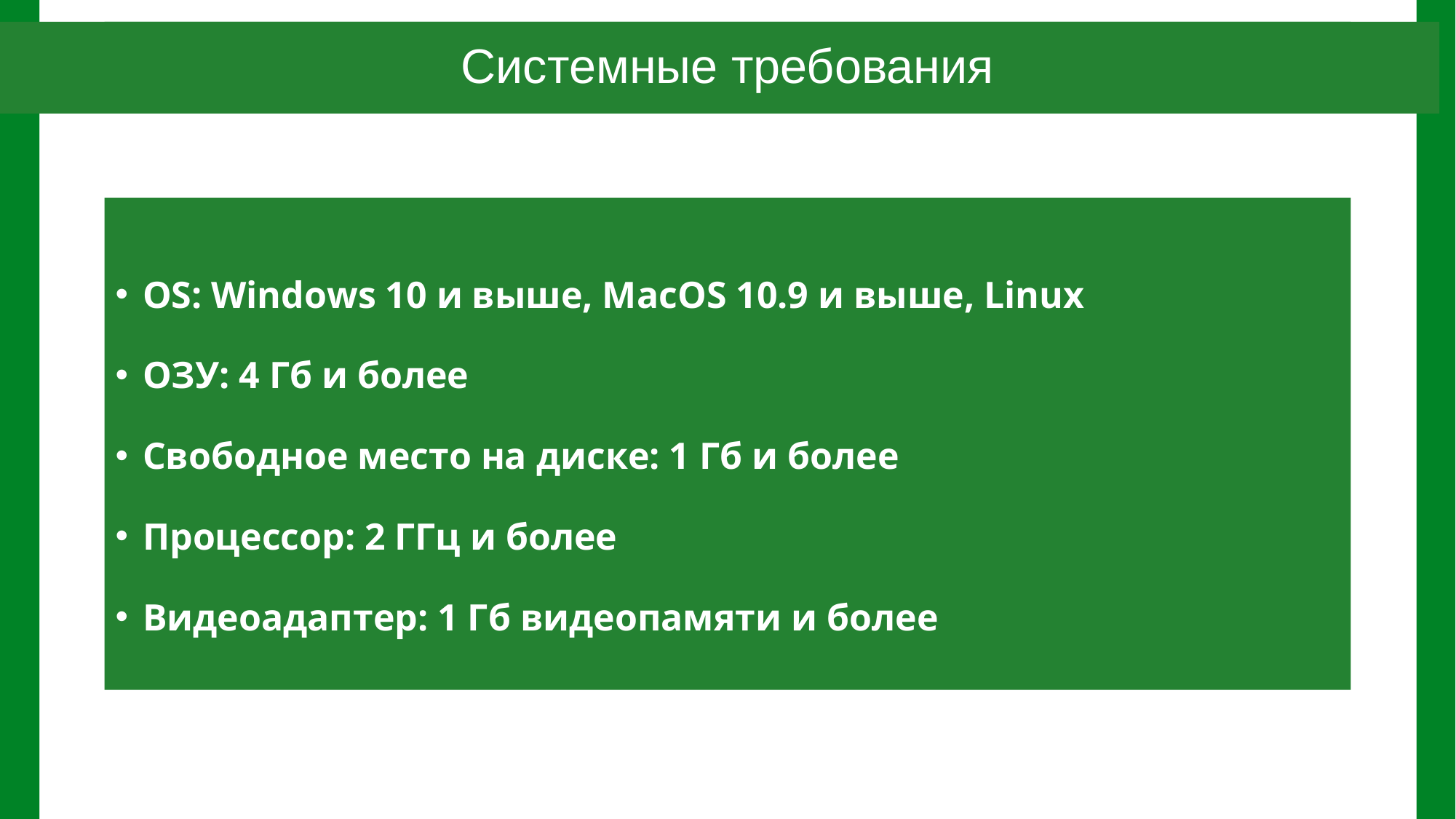

# Системные требования

OS: Windows 10 и выше, MacOS 10.9 и выше, Linux
ОЗУ: 4 Гб и более
Свободное место на диске: 1 Гб и более
Процессор: 2 ГГц и более
Видеоадаптер: 1 Гб видеопамяти и более